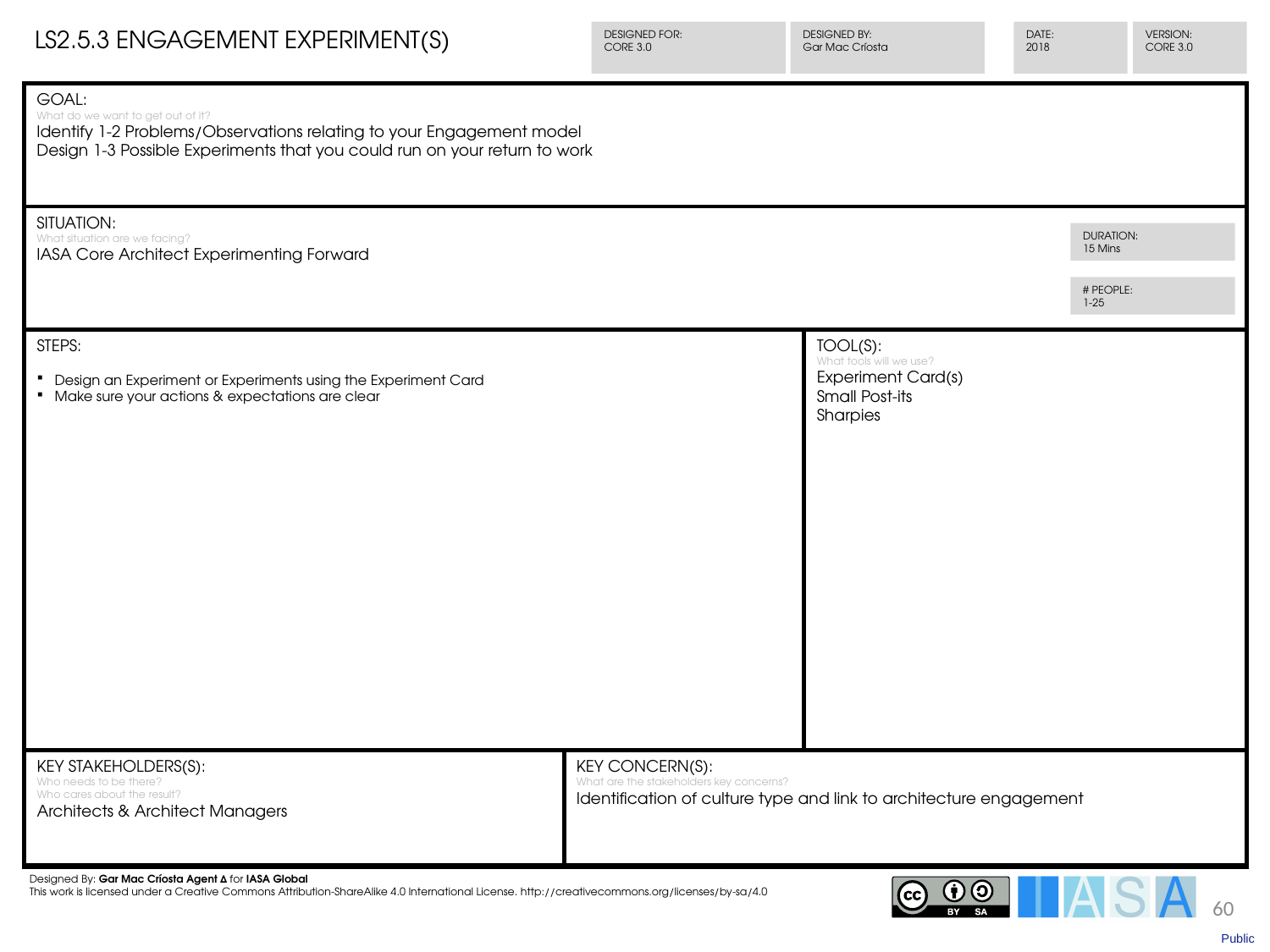

LS2.5.3 ENGAGEMENT EXPERIMENT(S)
VERSION:
CORE 3.0
DESIGNED FOR:
CORE 3.0
DESIGNED BY:
Gar Mac Críosta
DATE:
2018

GOAL:
What do we want to get out of it?
Identify 1-2 Problems/Observations relating to your Engagement model
Design 1-3 Possible Experiments that you could run on your return to work
SITUATION:
What situation are we facing?
IASA Core Architect Experimenting Forward
STEPS:

Design an Experiment or Experiments using the Experiment Card
Make sure your actions & expectations are clear

TOOL(S):
What tools will we use?
Experiment Card(s)
Small Post-its
Sharpies

KEY STAKEHOLDERS(S):
Who needs to be there?
Who cares about the result?
Architects & Architect Managers
KEY CONCERN(S):
What are the stakeholders key concerns?
Identification of culture type and link to architecture engagement
Designed By: Gar Mac Críosta Agent ∆ for IASA Global
This work is licensed under a Creative Commons Attribution-ShareAlike 4.0 International License. http://creativecommons.org/licenses/by-sa/4.0
DURATION:
15 Mins

# PEOPLE:
1-25

60